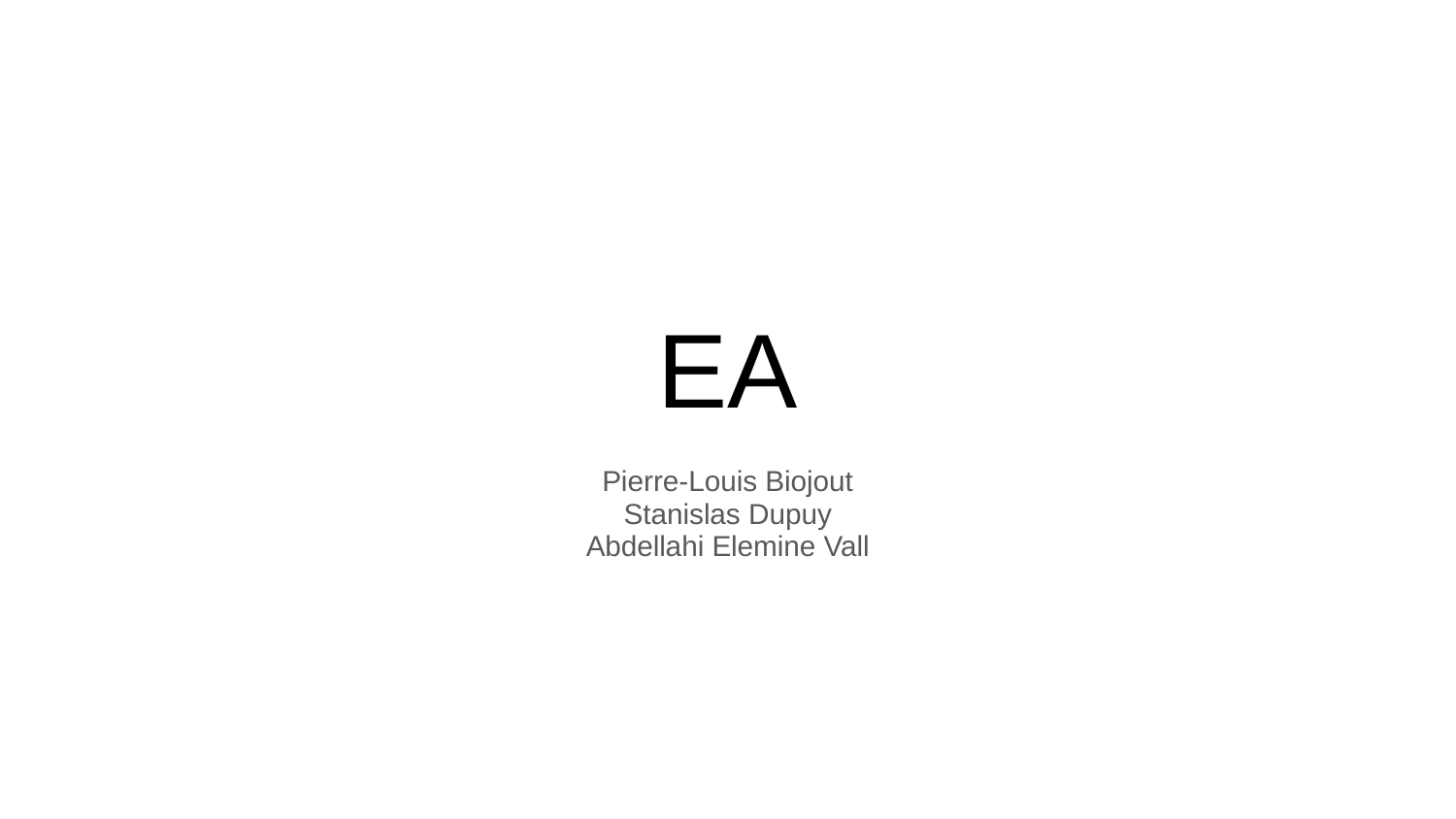

# EA
Pierre-Louis Biojout
Stanislas Dupuy
Abdellahi Elemine Vall